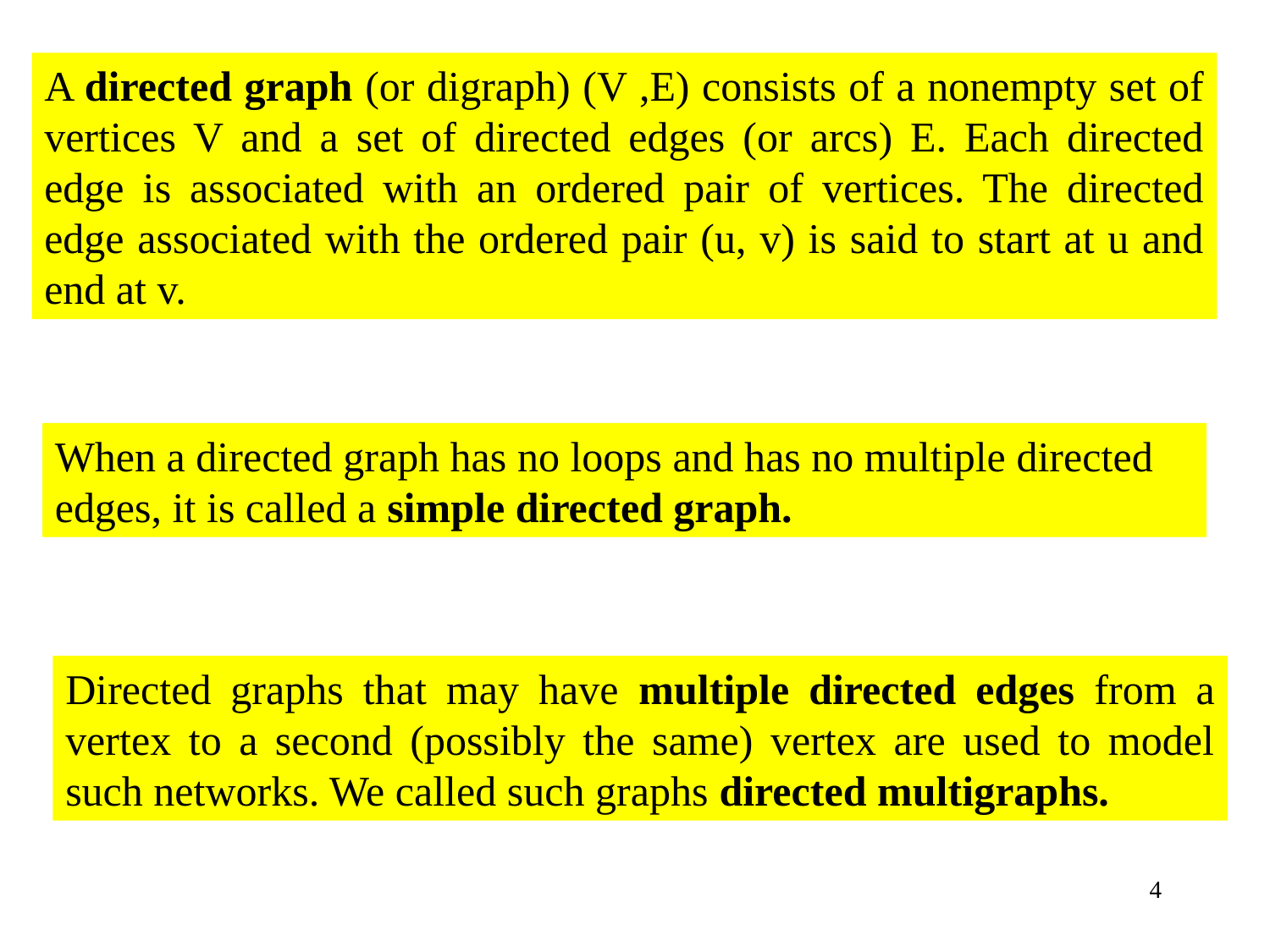

A directed graph (or digraph) (V ,E) consists of a nonempty set of vertices V and a set of directed edges (or arcs) E. Each directed edge is associated with an ordered pair of vertices. The directed edge associated with the ordered pair (u, v) is said to start at u and end at v.
When a directed graph has no loops and has no multiple directed edges, it is called a simple directed graph.
Directed graphs that may have multiple directed edges from a vertex to a second (possibly the same) vertex are used to model such networks. We called such graphs directed multigraphs.
4